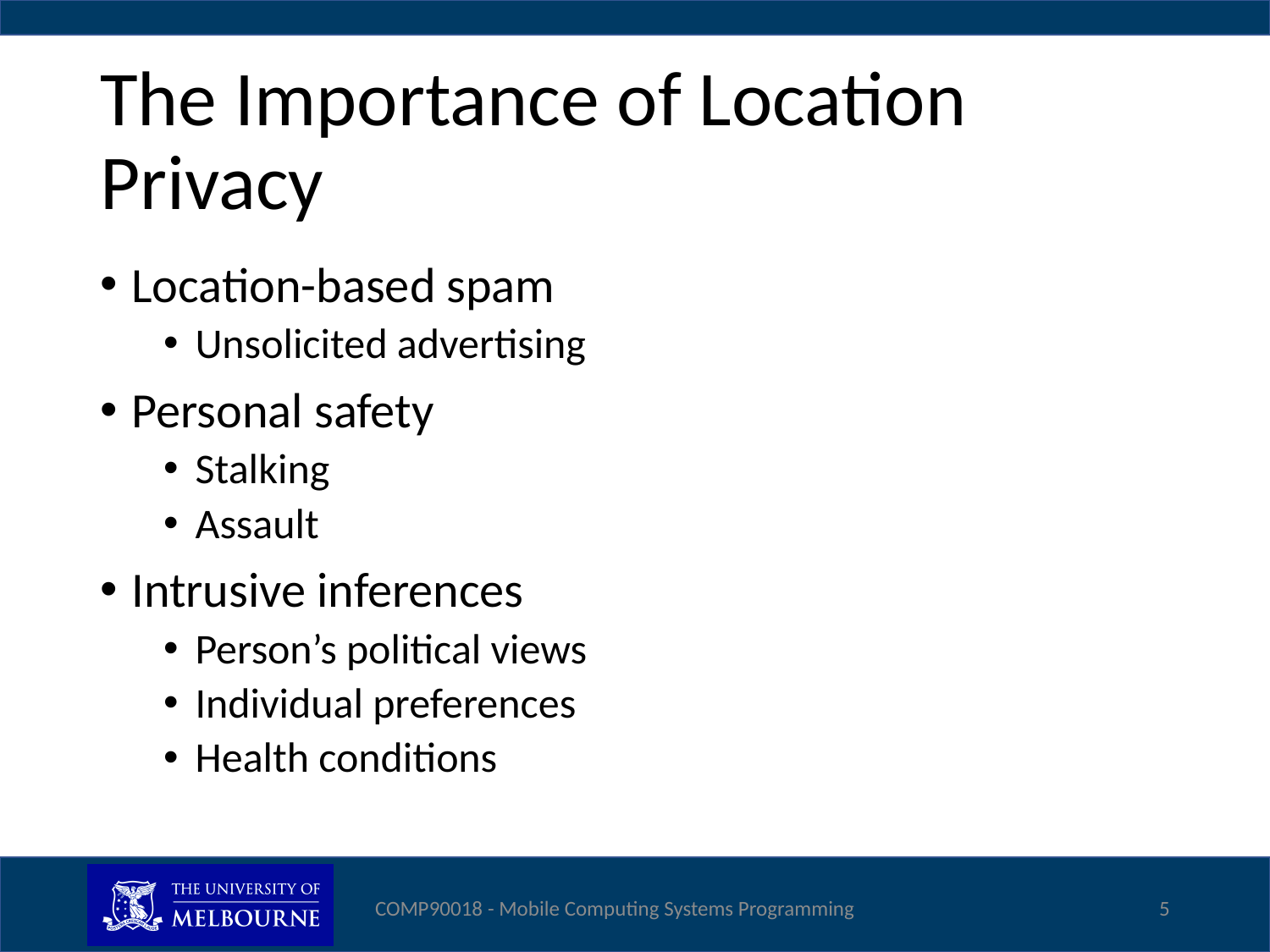

# The Importance of Location Privacy
Location-based spam
Unsolicited advertising
Personal safety
Stalking
Assault
Intrusive inferences
Person’s political views
Individual preferences
Health conditions
COMP90018 - Mobile Computing Systems Programming
5